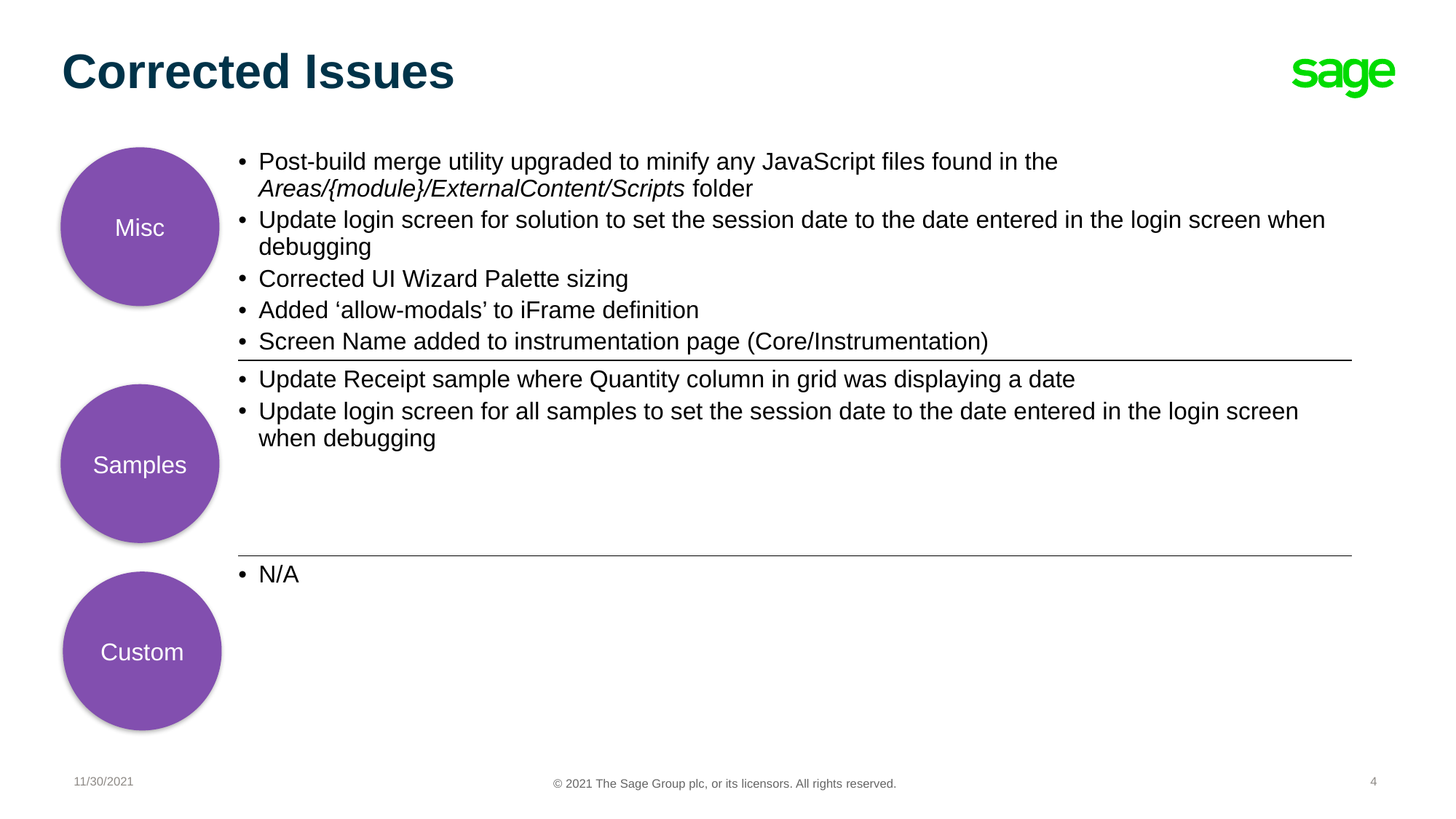

# Corrected Issues
| Post-build merge utility upgraded to minify any JavaScript files found in the Areas/{module}/ExternalContent/Scripts folder Update login screen for solution to set the session date to the date entered in the login screen when debugging Corrected UI Wizard Palette sizing Added ‘allow-modals’ to iFrame definition Screen Name added to instrumentation page (Core/Instrumentation) |
| --- |
| Update Receipt sample where Quantity column in grid was displaying a date Update login screen for all samples to set the session date to the date entered in the login screen when debugging |
| N/A |
Misc
Samples
Custom
11/30/2021
4